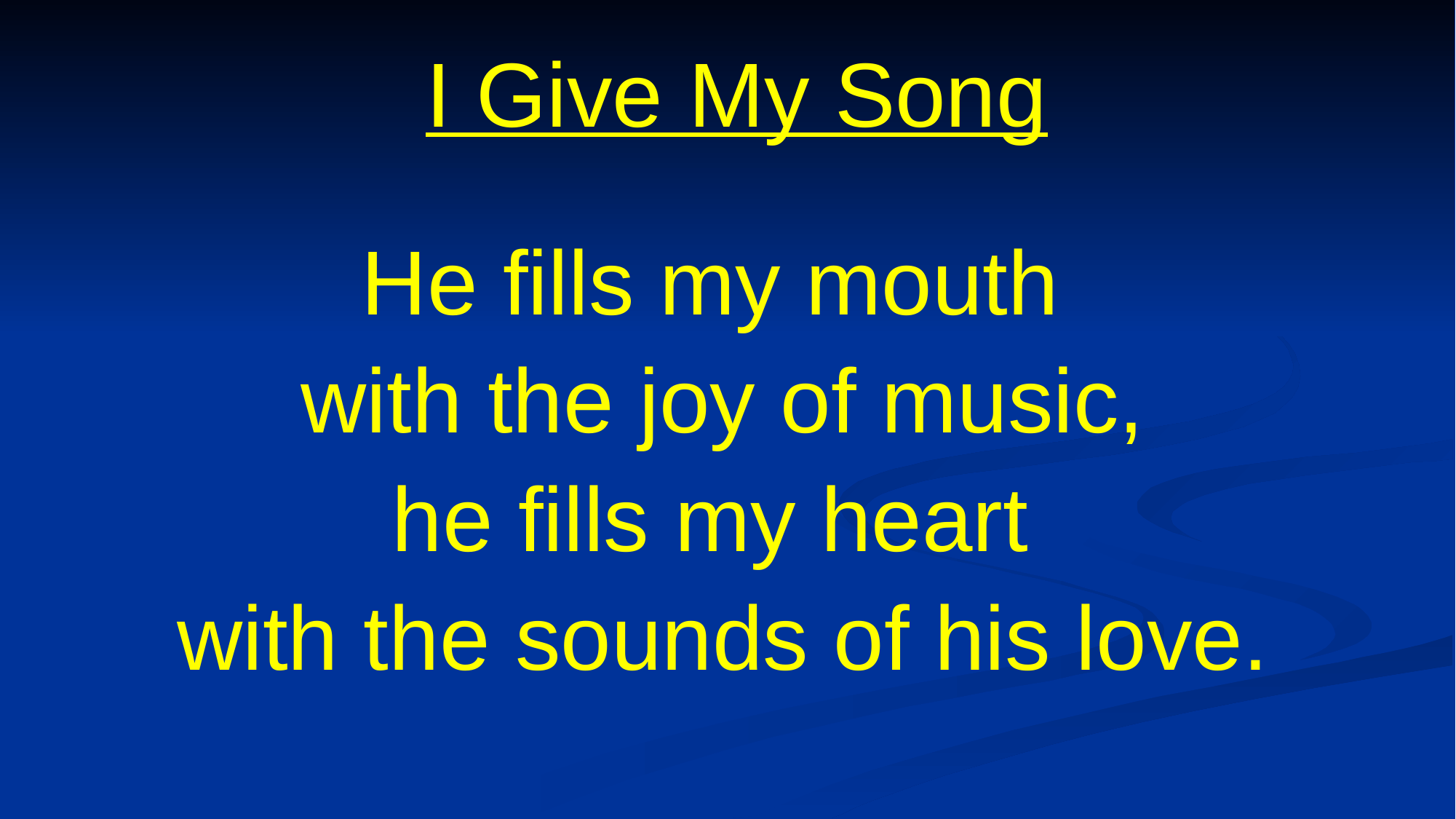

# I Give My Song
He fills my mouth
with the joy of music,
he fills my heart
with the sounds of his love.